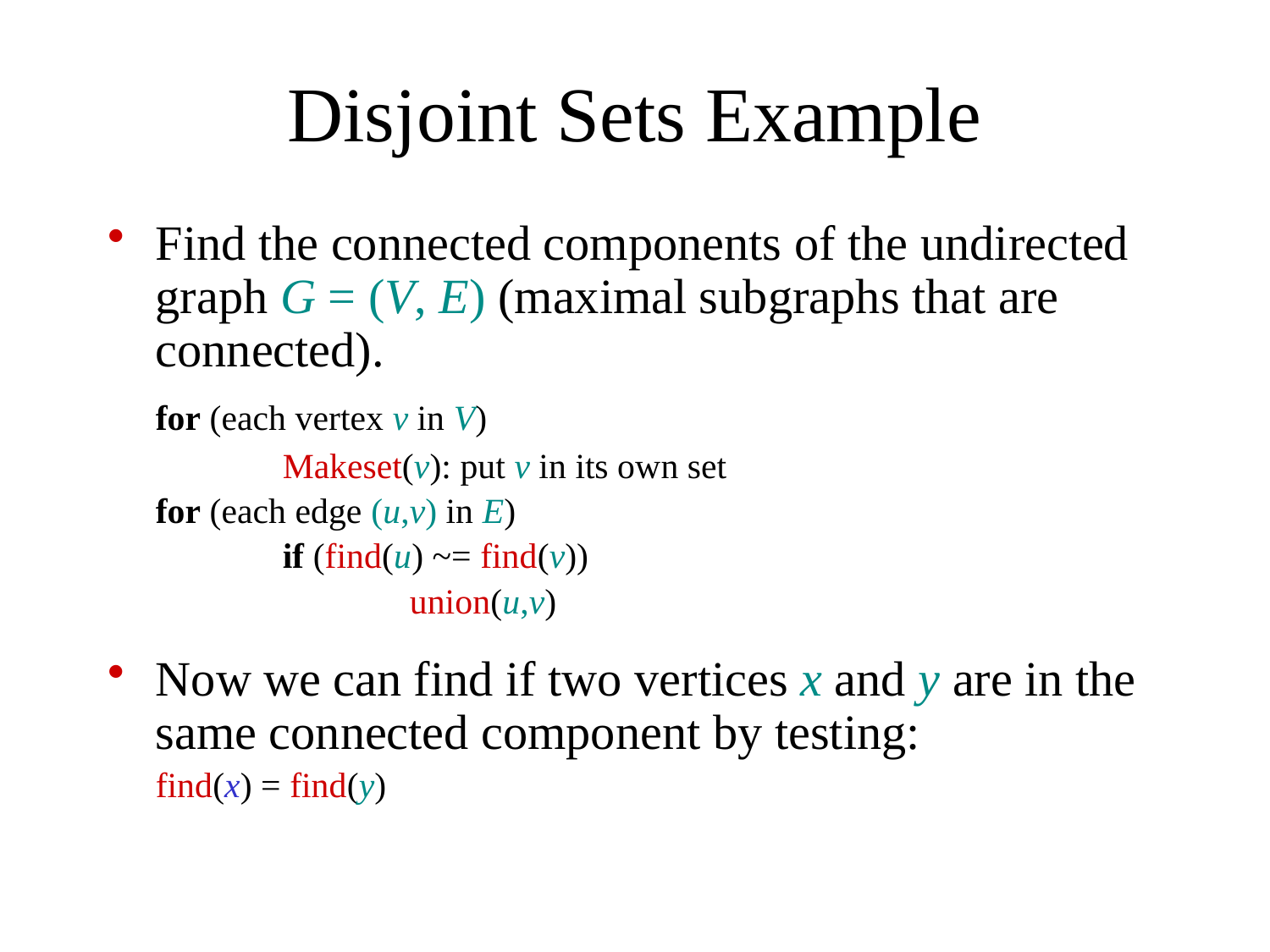

# Disjoint Sets Example
Find the connected components of the undirected graph G = (V, E) (maximal subgraphs that are connected).
	for (each vertex v in V)
		Makeset(v): put v in its own set
	for (each edge (u,v) in E)
		if (find(u) ~= find(v))
			union(u,v)

Now we can find if two vertices x and y are in the same connected component by testing:
	find(x) = find(y)
39